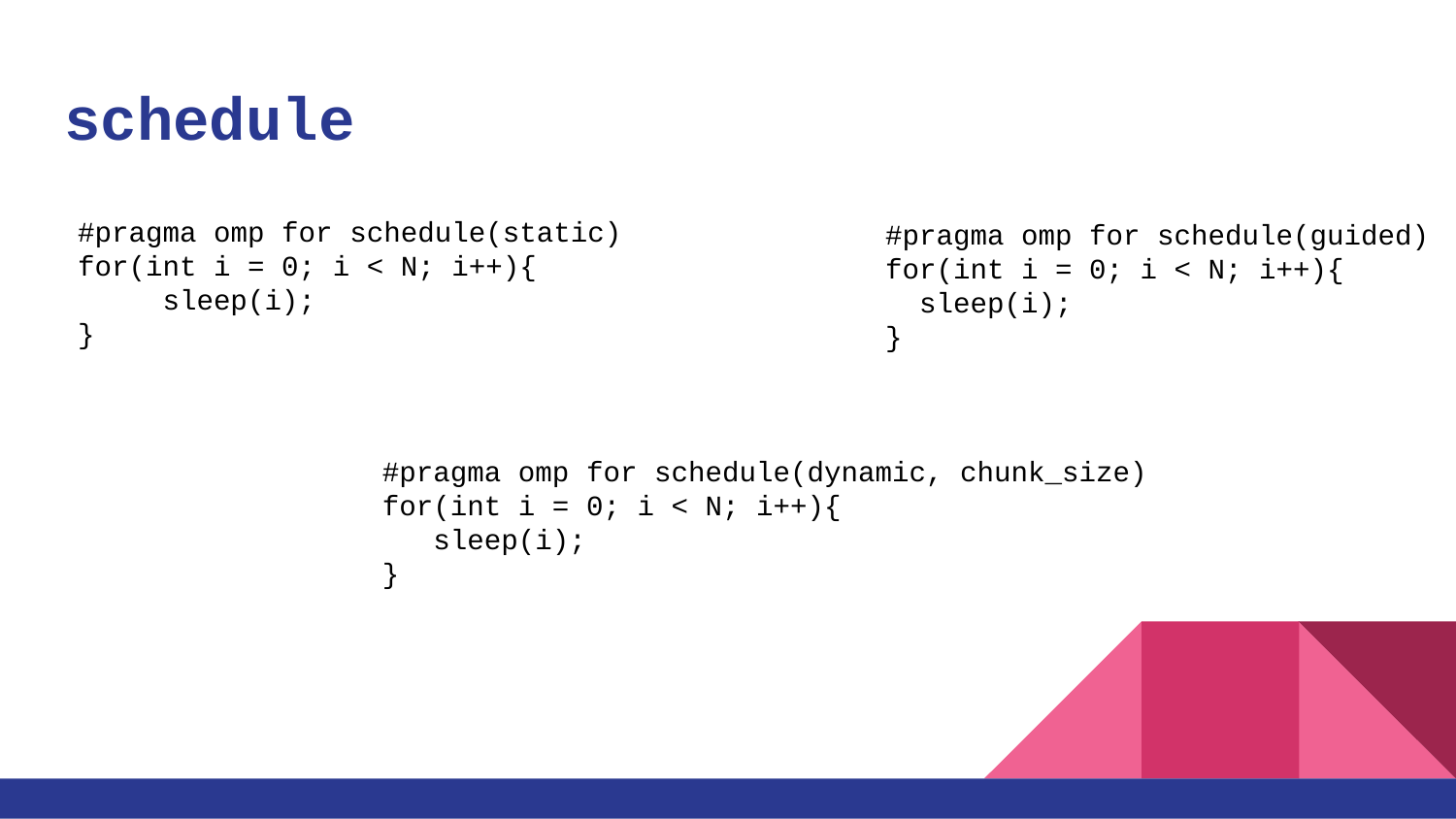

# schedule
#pragma omp for schedule(static)
for(int i = 0; i < N; i++){
     sleep(i);
}

#pragma omp for schedule(dynamic, chunk_size)
for(int i = 0; i < N; i++){
   sleep(i);
}
#pragma omp for schedule(guided)
for(int i = 0; i < N; i++){
  sleep(i);
}